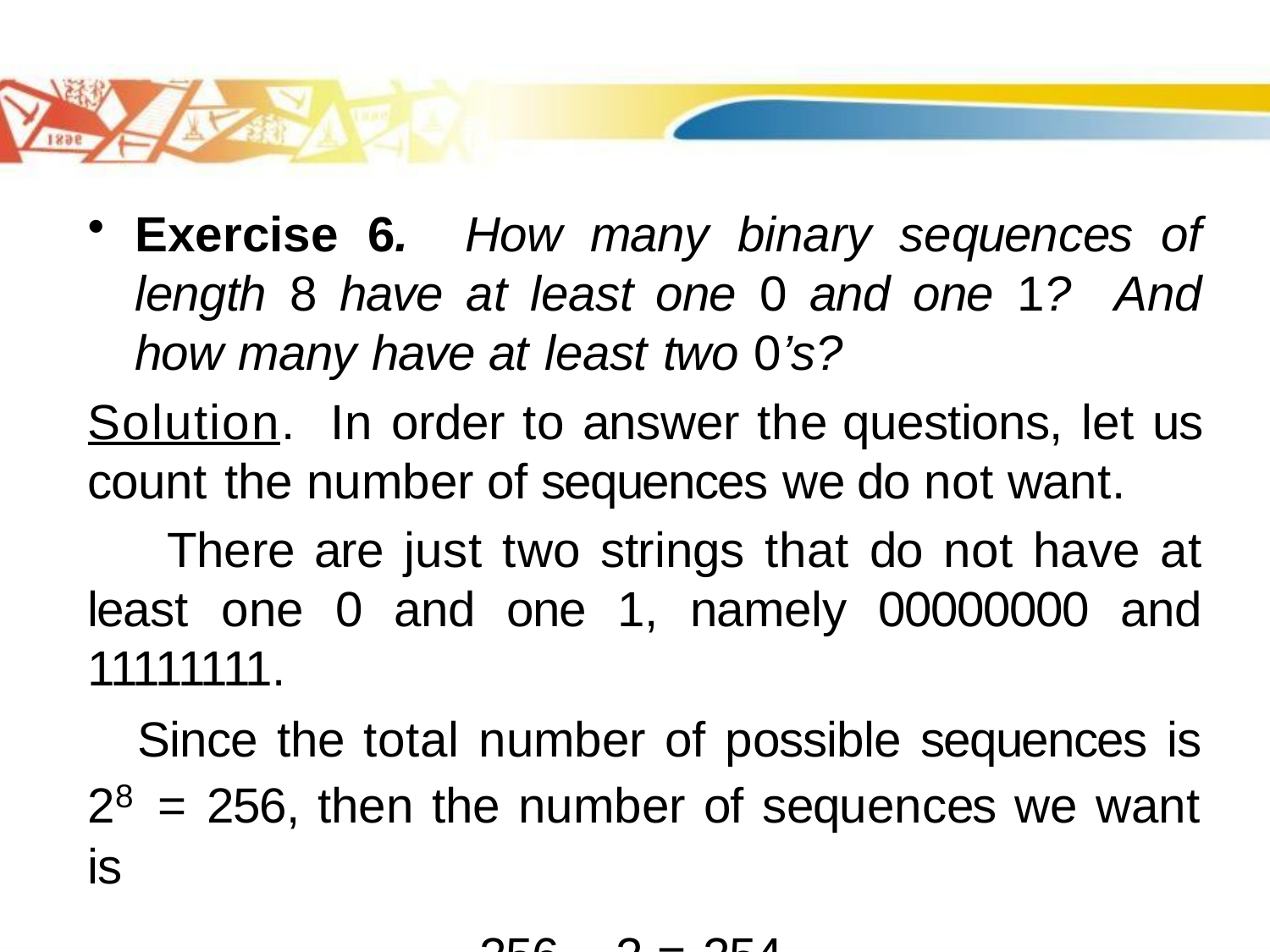

Exercise 6.  How many binary sequences of length 8 have at least one 0 and one 1?  And how many have at least two 0’s?
Solution.  In order to answer the questions, let us count the number of sequences we do not want.
    There are just two strings that do not have at least one 0 and one 1, namely 00000000 and 11111111.
   Since the total number of possible sequences is 28  = 256, then the number of sequences we want is

256 − 2 = 254 .